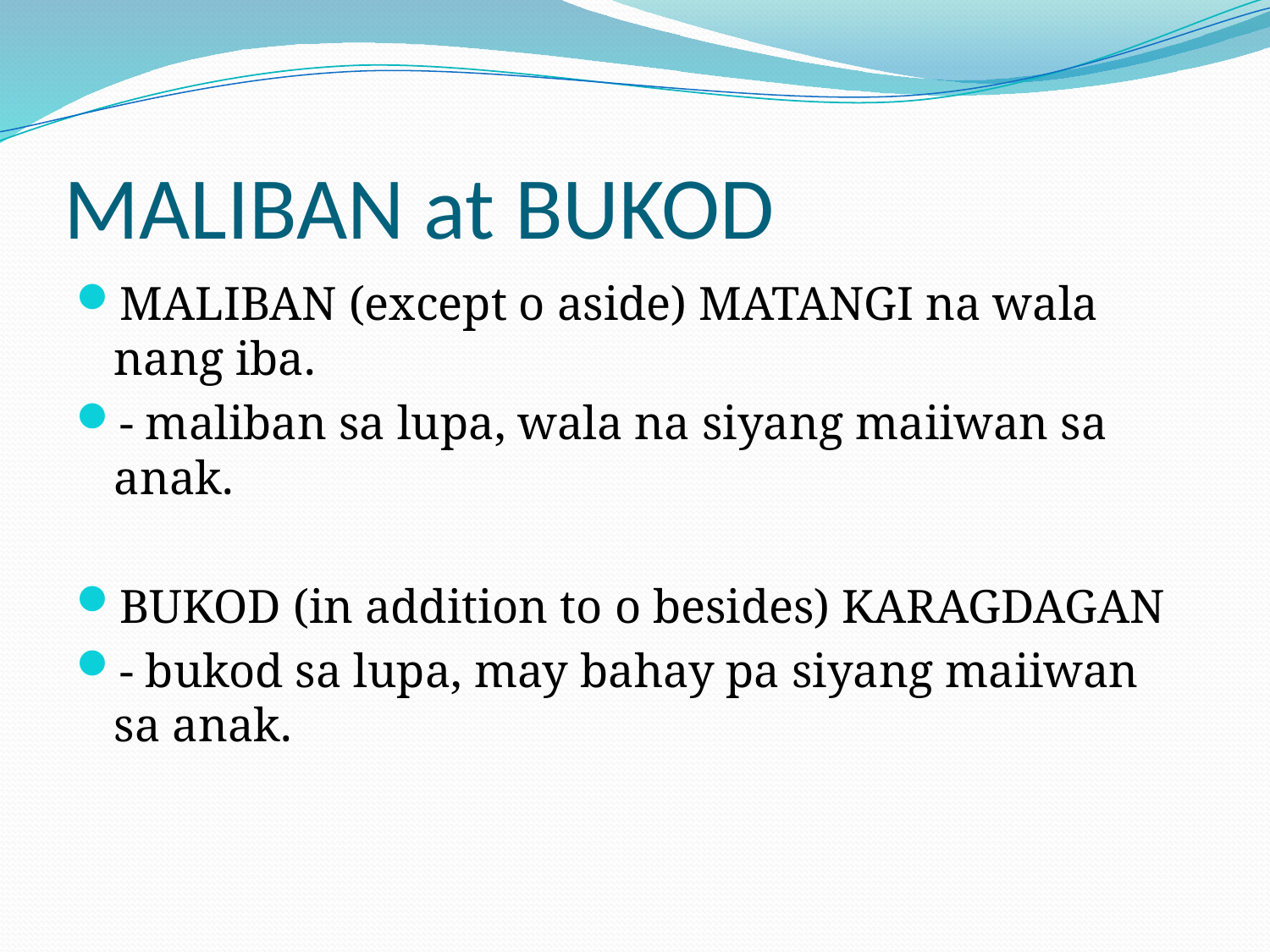

# MALIBAN at BUKOD
MALIBAN (except o aside) MATANGI na wala nang iba.
- maliban sa lupa, wala na siyang maiiwan sa anak.

BUKOD (in addition to o besides) KARAGDAGAN
- bukod sa lupa, may bahay pa siyang maiiwan sa anak.